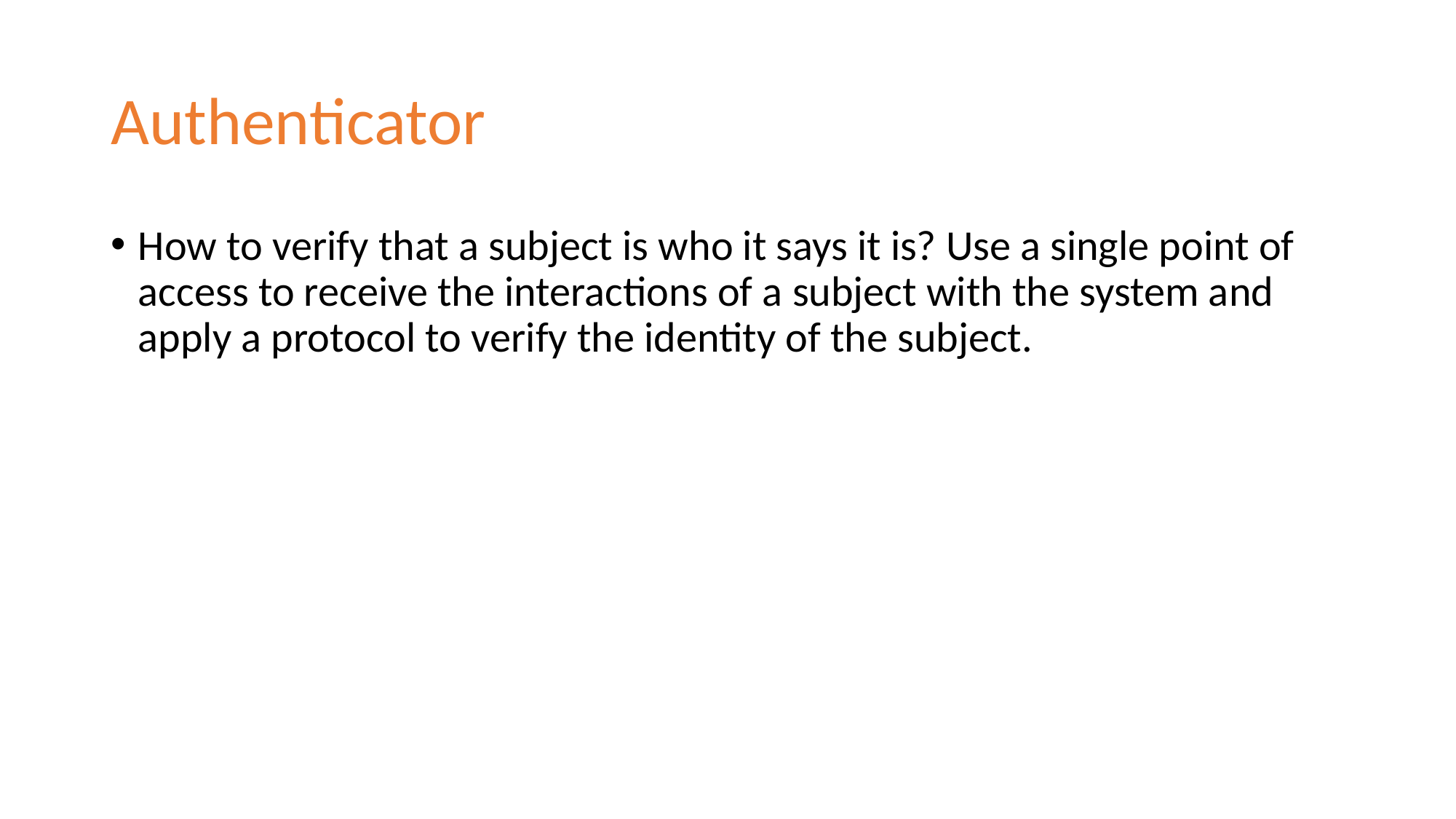

# Authenticator
How to verify that a subject is who it says it is? Use a single point of access to receive the interactions of a subject with the system and apply a protocol to verify the identity of the subject.